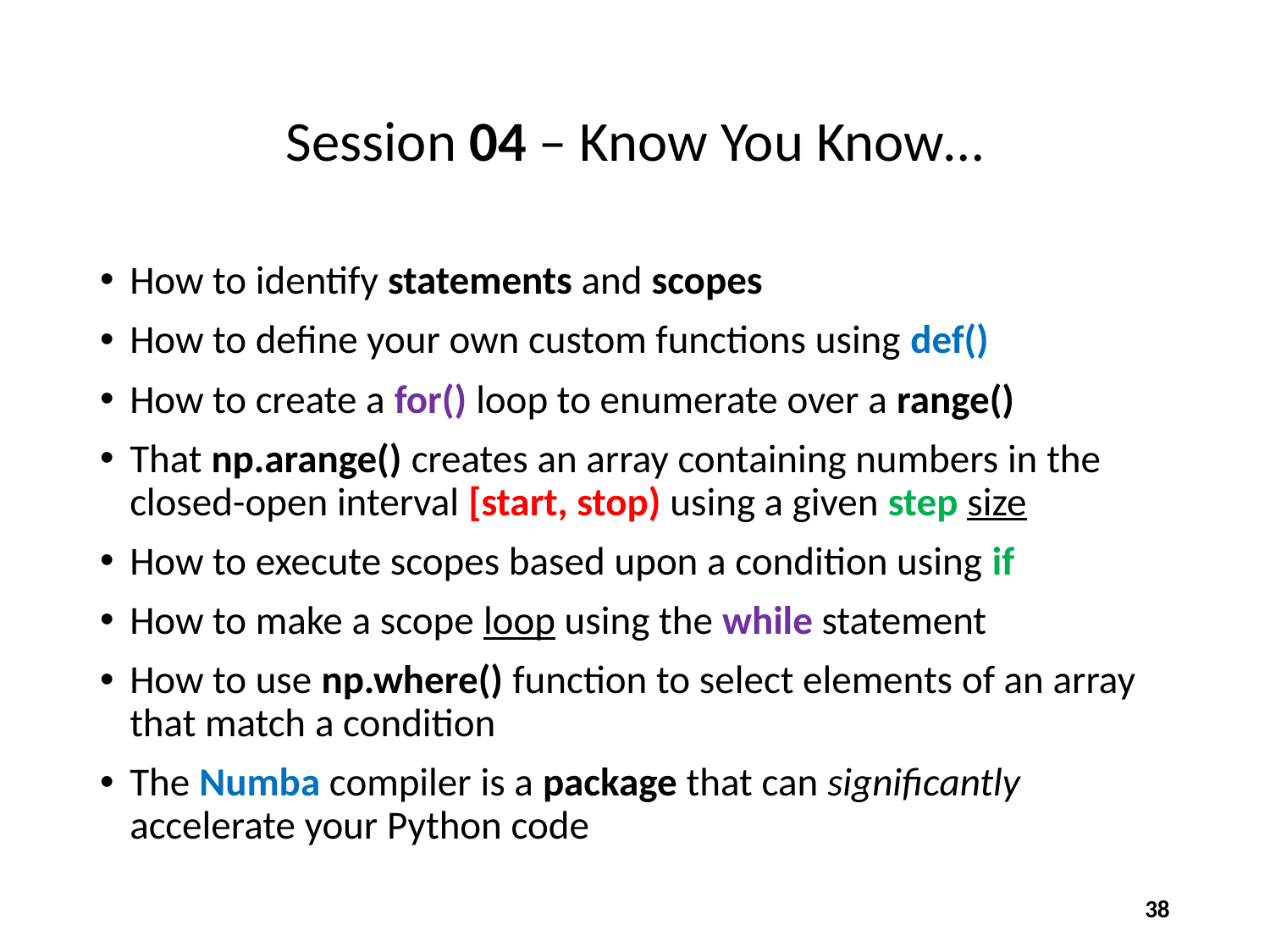

# Session 04 – Know You Know…
How to identify statements and scopes
How to define your own custom functions using def()
How to create a for() loop to enumerate over a range()
That np.arange() creates an array containing numbers in the closed-open interval [start, stop) using a given step size
How to execute scopes based upon a condition using if
How to make a scope loop using the while statement
How to use np.where() function to select elements of an array that match a condition
The Numba compiler is a package that can significantly accelerate your Python code

38